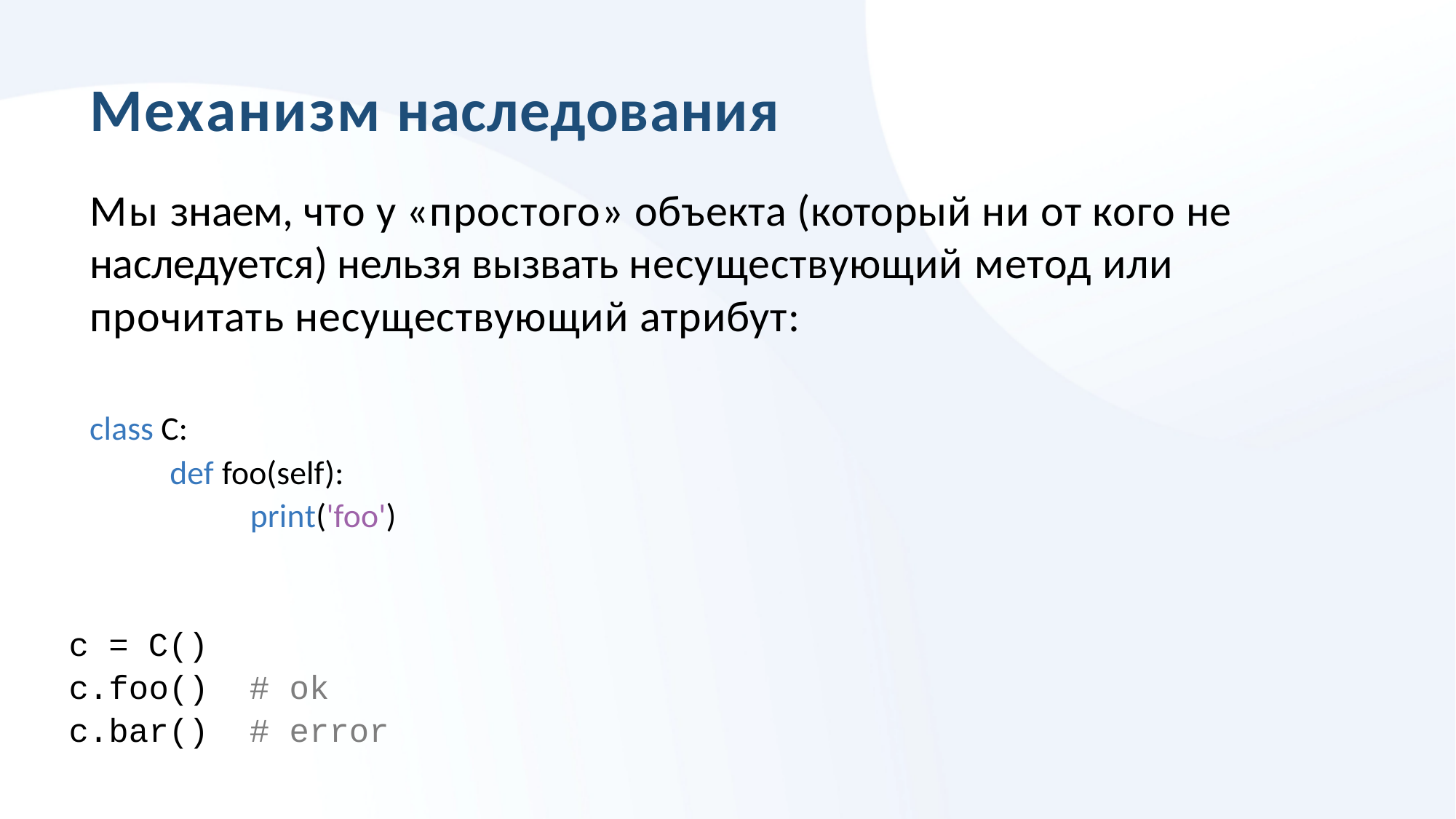

# Механизм наследования
Мы знаем, что у «простого» объекта (который ни от кого не  наследуется) нельзя вызвать несуществующий метод или  прочитать несуществующий атрибут:

class C:
def foo(self):  print('foo')
c = C()
c.foo()
c.bar()
# ok
# error